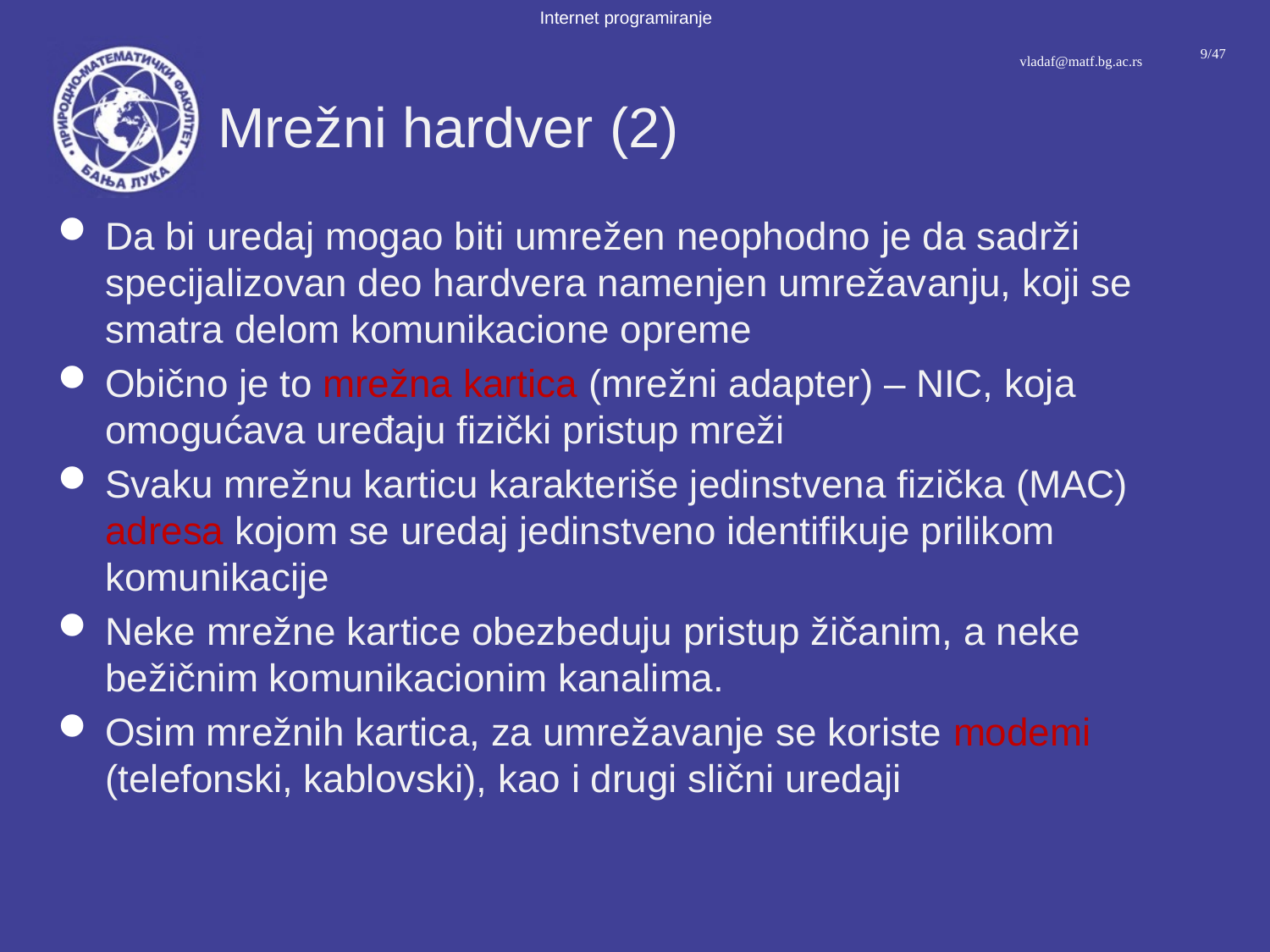

# Mrežni hardver (2)
Da bi uredaj mogao biti umrežen neophodno je da sadrži specijalizovan deo hardvera namenjen umrežavanju, koji se smatra delom komunikacione opreme
Obično je to mrežna kartica (mrežni adapter) – NIC, koja omogućava uređaju fizički pristup mreži
Svaku mrežnu karticu karakteriše jedinstvena fizička (MAC) adresa kojom se uredaj jedinstveno identifikuje prilikom komunikacije
Neke mrežne kartice obezbeduju pristup žičanim, a neke bežičnim komunikacionim kanalima.
Osim mrežnih kartica, za umrežavanje se koriste modemi (telefonski, kablovski), kao i drugi slični uredaji